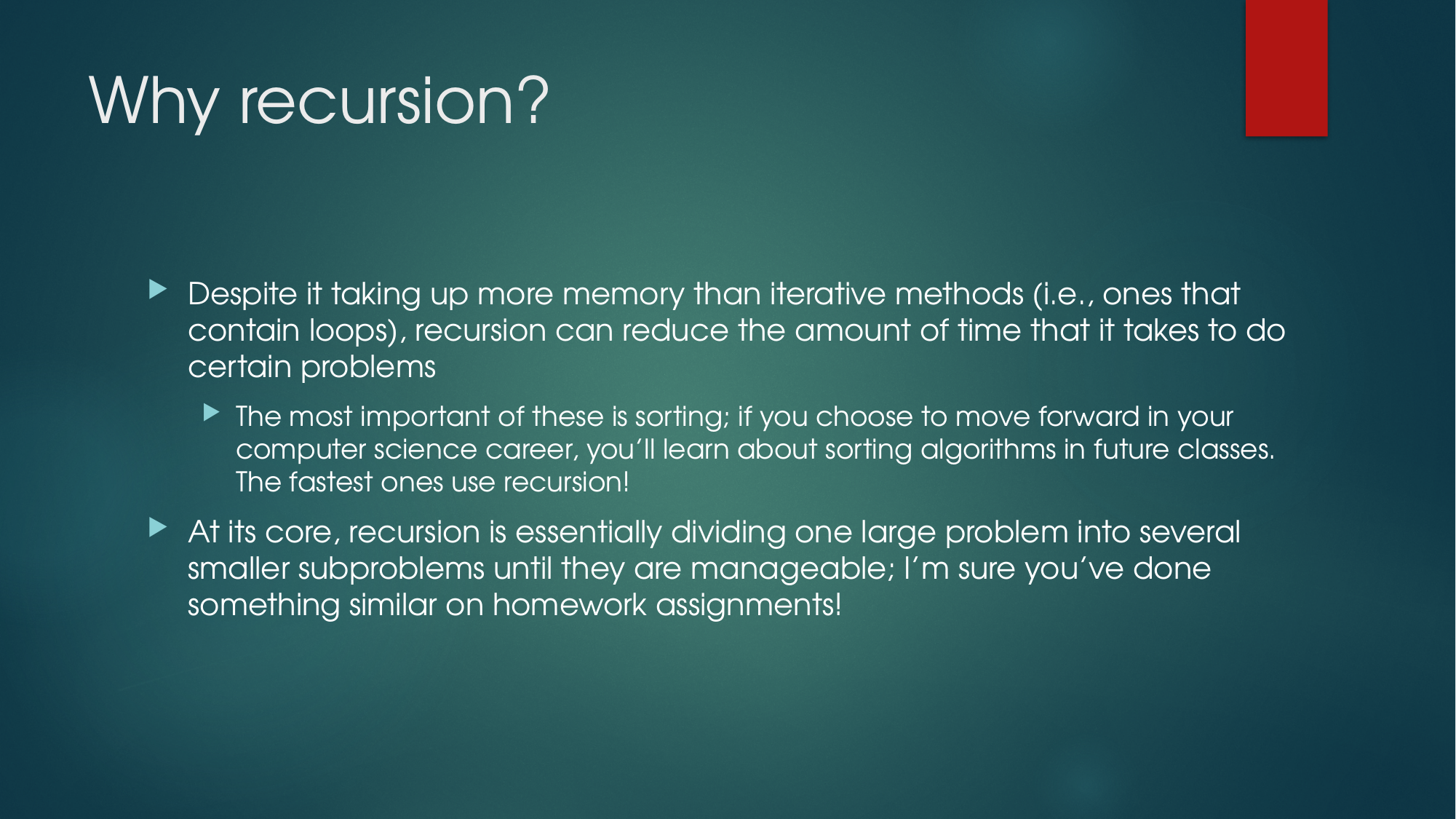

# Why recursion?
Despite it taking up more memory than iterative methods (i.e., ones that contain loops), recursion can reduce the amount of time that it takes to do certain problems
The most important of these is sorting; if you choose to move forward in your computer science career, you’ll learn about sorting algorithms in future classes. The fastest ones use recursion!
At its core, recursion is essentially dividing one large problem into several smaller subproblems until they are manageable; I’m sure you’ve done something similar on homework assignments!